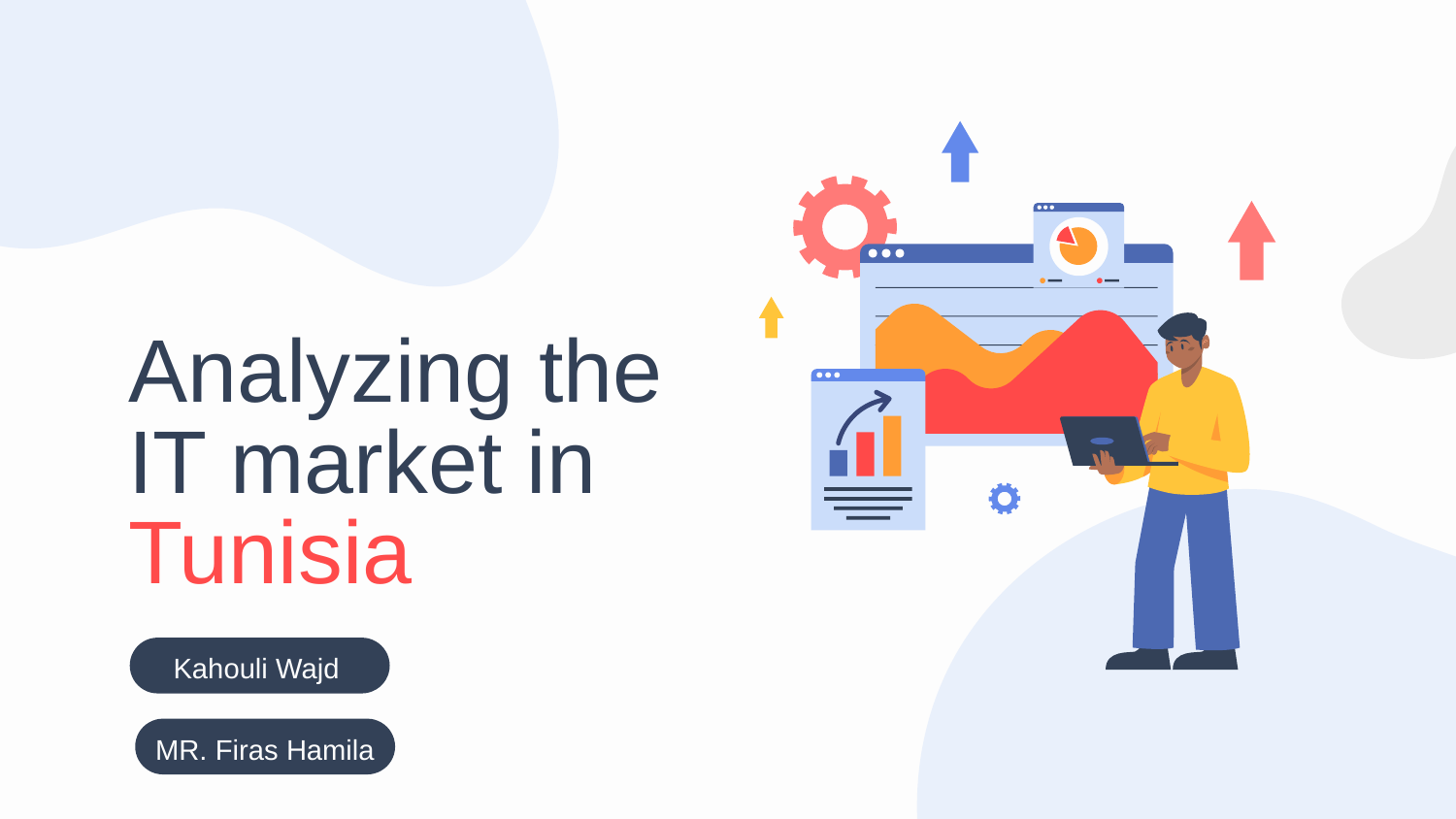

# Analyzing the IT market in Tunisia
Kahouli Wajd

MR. Firas Hamila